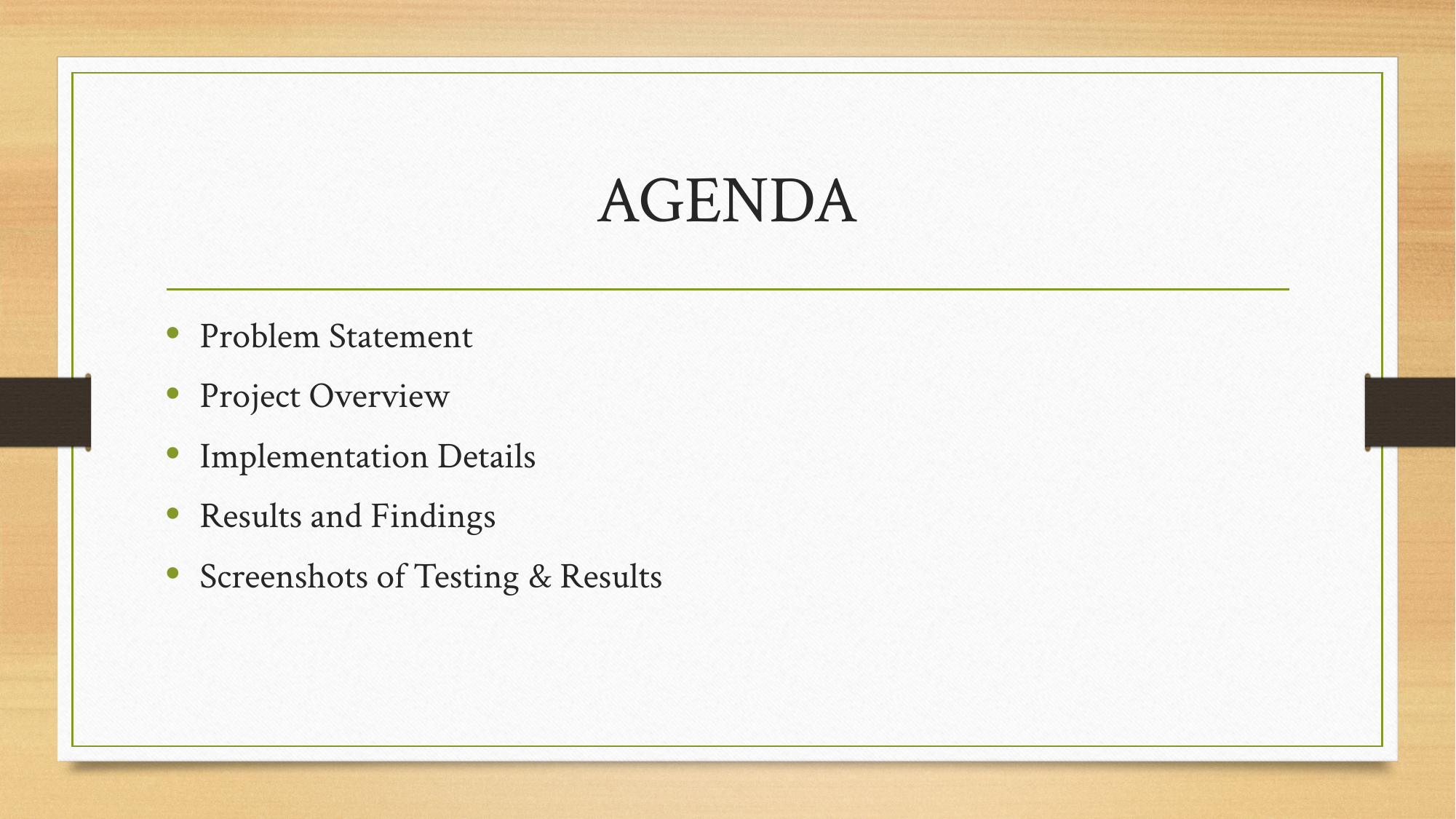

# AGENDA
Problem Statement
Project Overview
Implementation Details
Results and Findings
Screenshots of Testing & Results